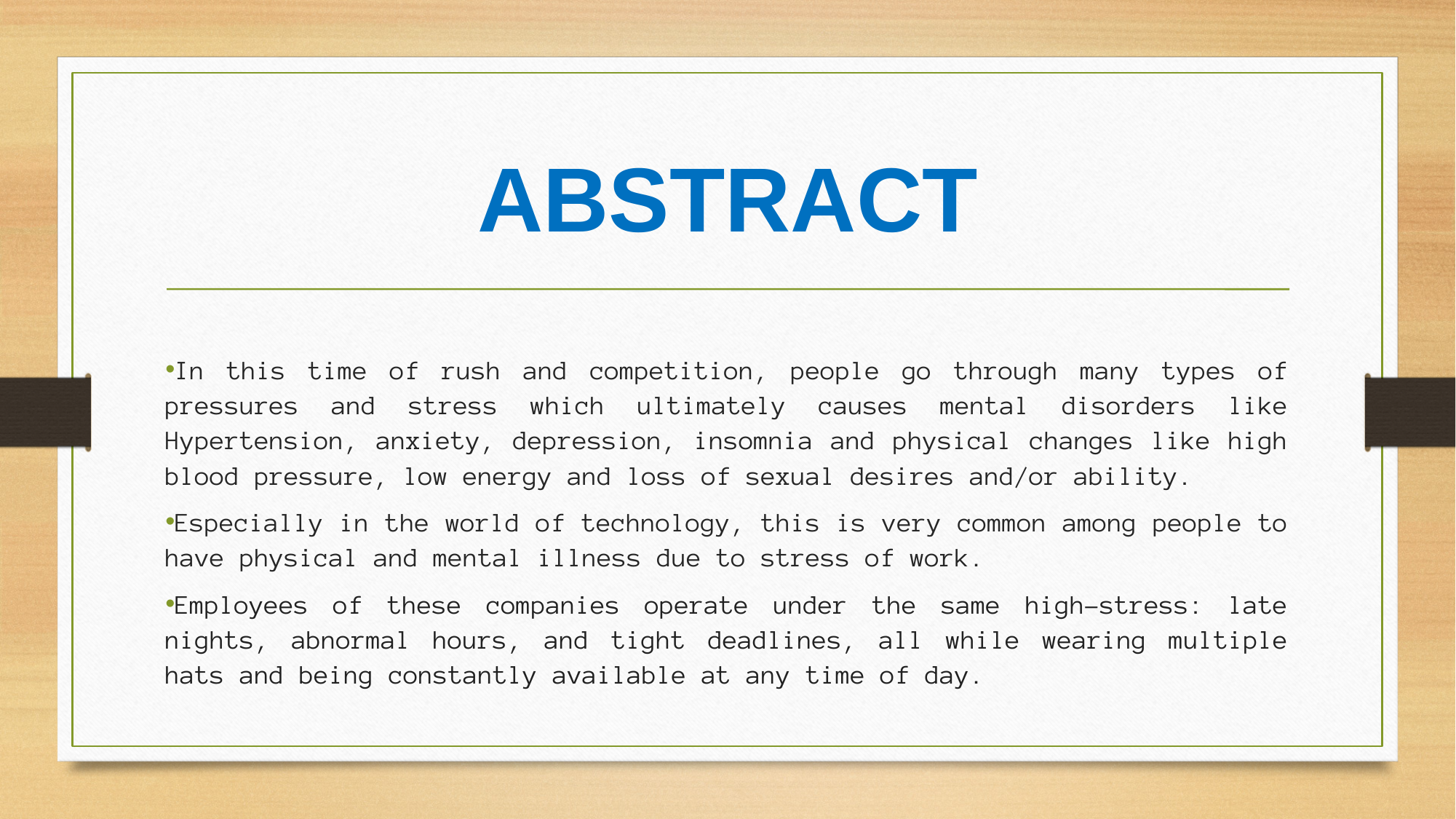

# ABSTRACT
In this time of rush and competition, people go through many types of pressures and stress which ultimately causes mental disorders like Hypertension, anxiety, depression, insomnia and physical changes like high blood pressure, low energy and loss of sexual desires and/or ability.
Especially in the world of technology, this is very common among people to have physical and mental illness due to stress of work.
Employees of these companies operate under the same high-stress: late nights, abnormal hours, and tight deadlines, all while wearing multiple hats and being constantly available at any time of day.